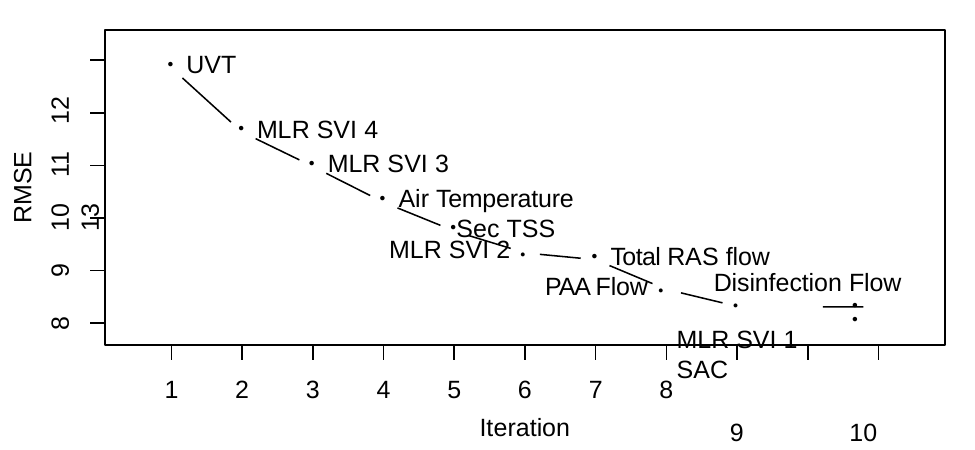

RMSE
10	11	12	13
UVT
MLR SVI 4
MLR SVI 3
Air Temperature
Sec TSS  MLR SVI 2 ●
Total RAS flow
9
Disinfection Flow
PAA Flow ●
●	●	●
MLR SVI 1	SAC

9	10	11
8

6
Iteration
1
2
3
4
5
7
8